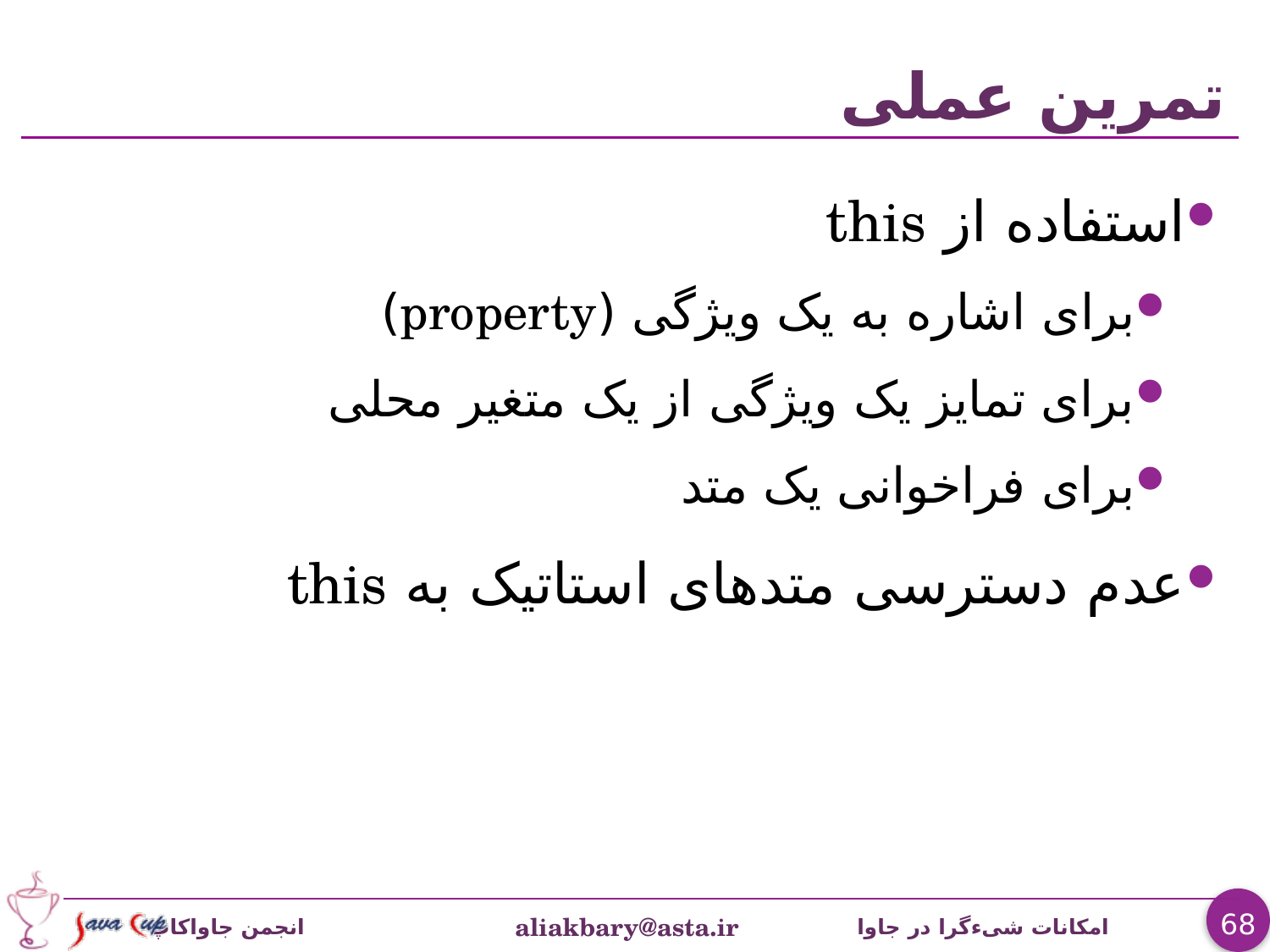

# تمرين عملی
استفاده از this
برای اشاره به یک ويژگی (property)
برای تمایز یک ويژگی از یک متغیر محلی
برای فراخوانی یک متد
عدم دسترسی متدهای استاتیک به this